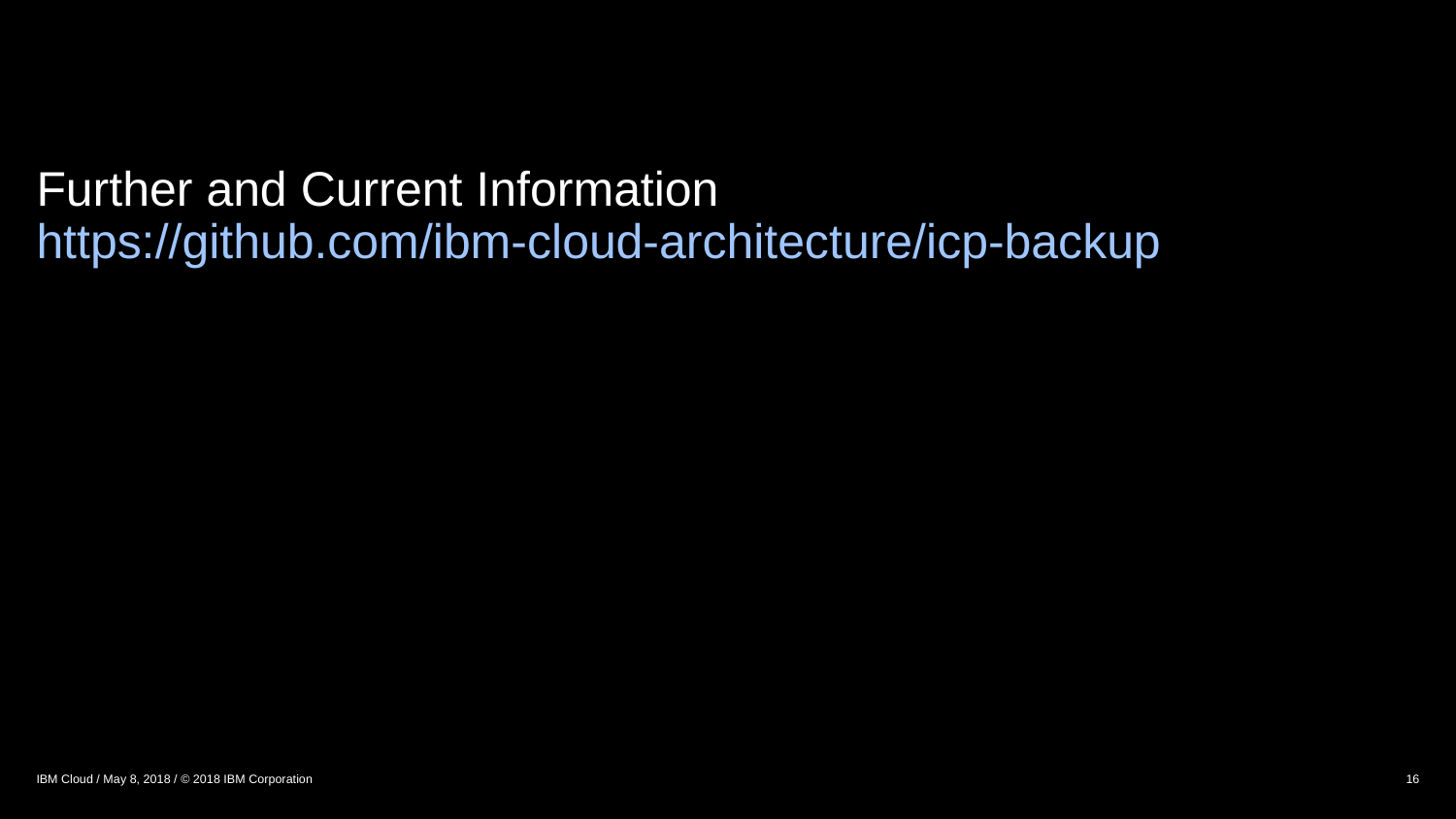

# Further and Current Information https://github.com/ibm-cloud-architecture/icp-backup
IBM Cloud / May 8, 2018 / © 2018 IBM Corporation
16